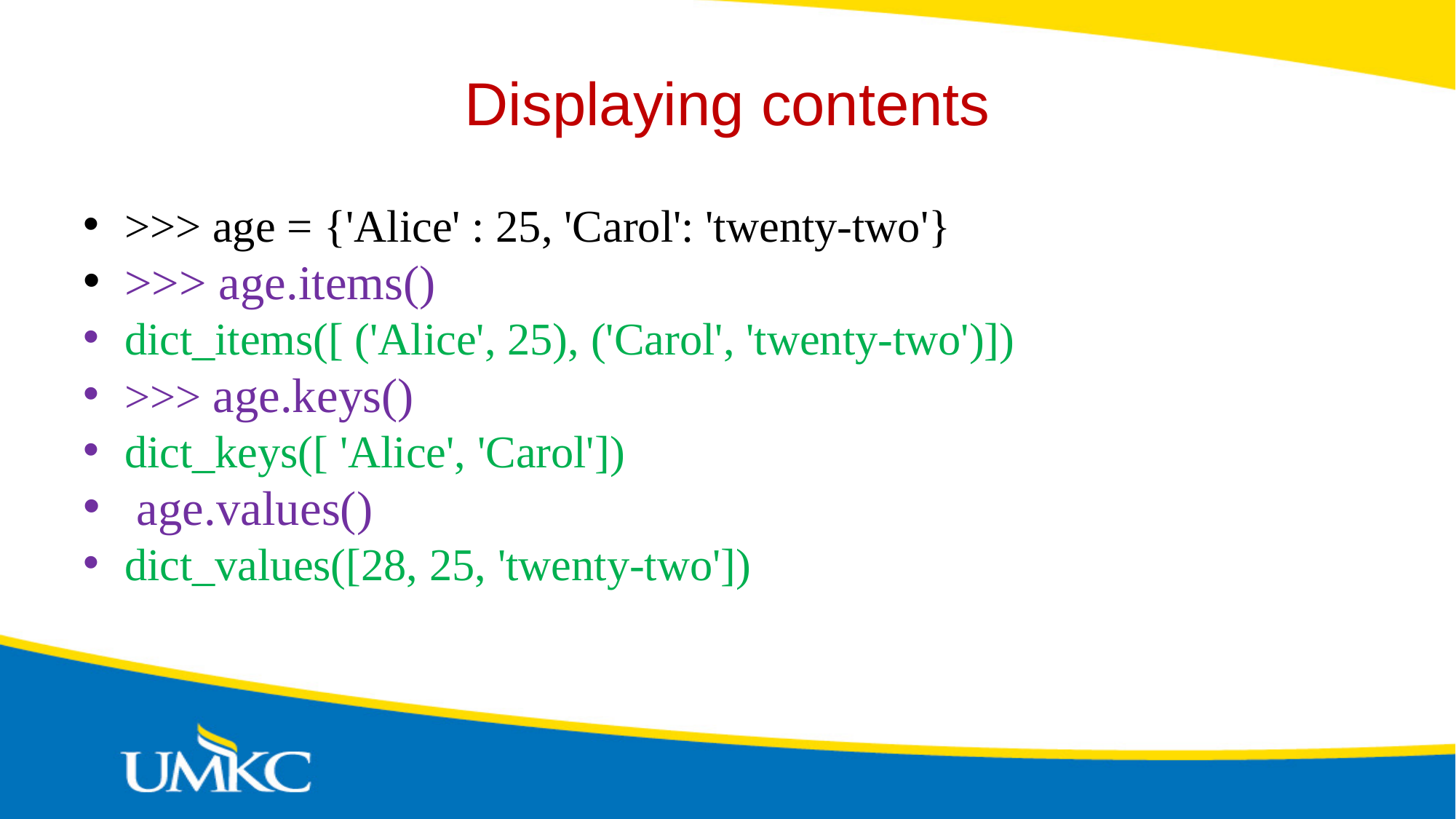

Displaying contents
>>> age = {'Alice' : 25, 'Carol': 'twenty-two'}
>>> age.items()
dict_items([ ('Alice', 25), ('Carol', 'twenty-two')])
>>> age.keys()
dict_keys([ 'Alice', 'Carol'])
 age.values()
dict_values([28, 25, 'twenty-two'])